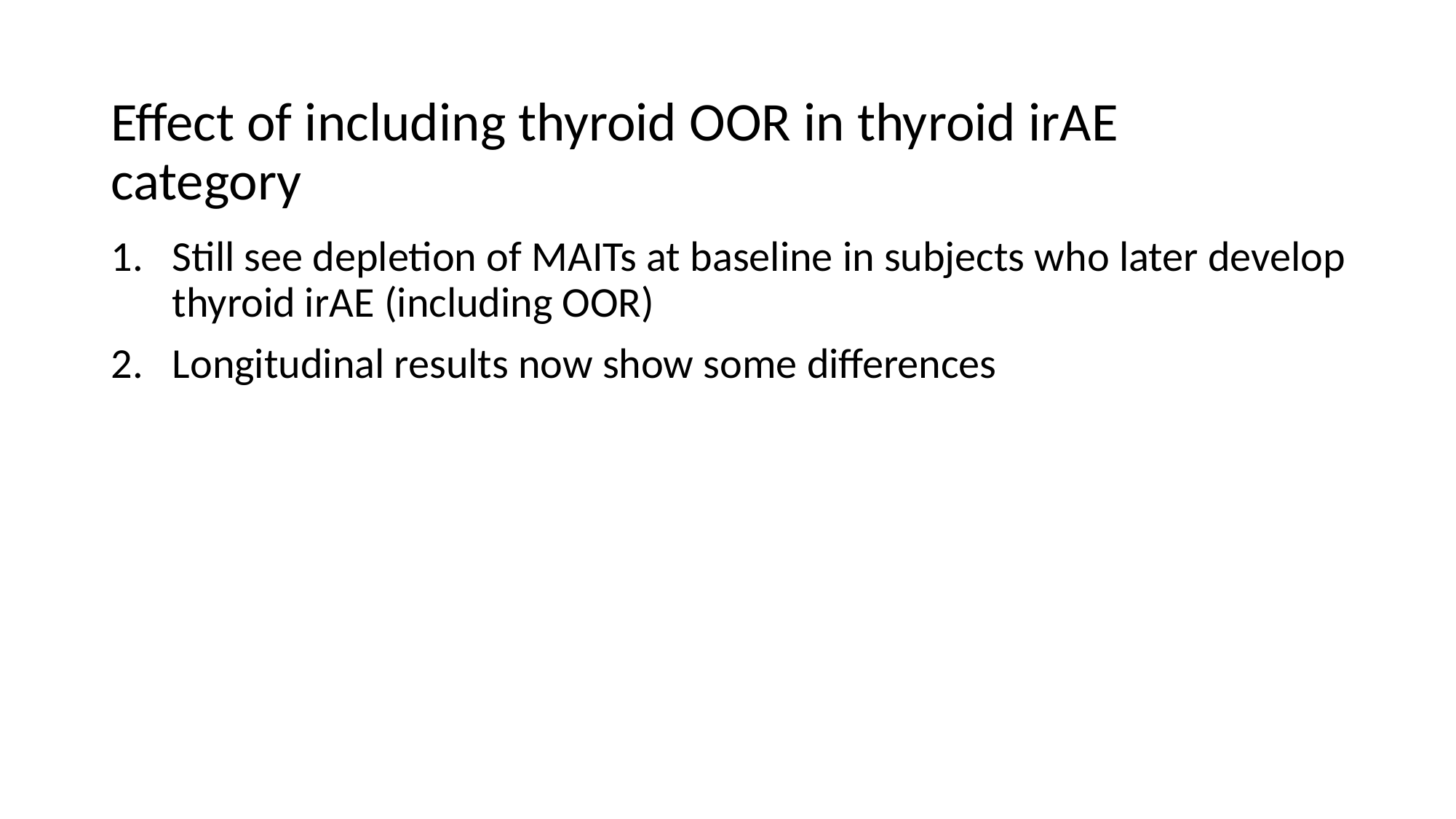

# Effect of including thyroid OOR in thyroid irAE category
Still see depletion of MAITs at baseline in subjects who later develop thyroid irAE (including OOR)
Longitudinal results now show some differences